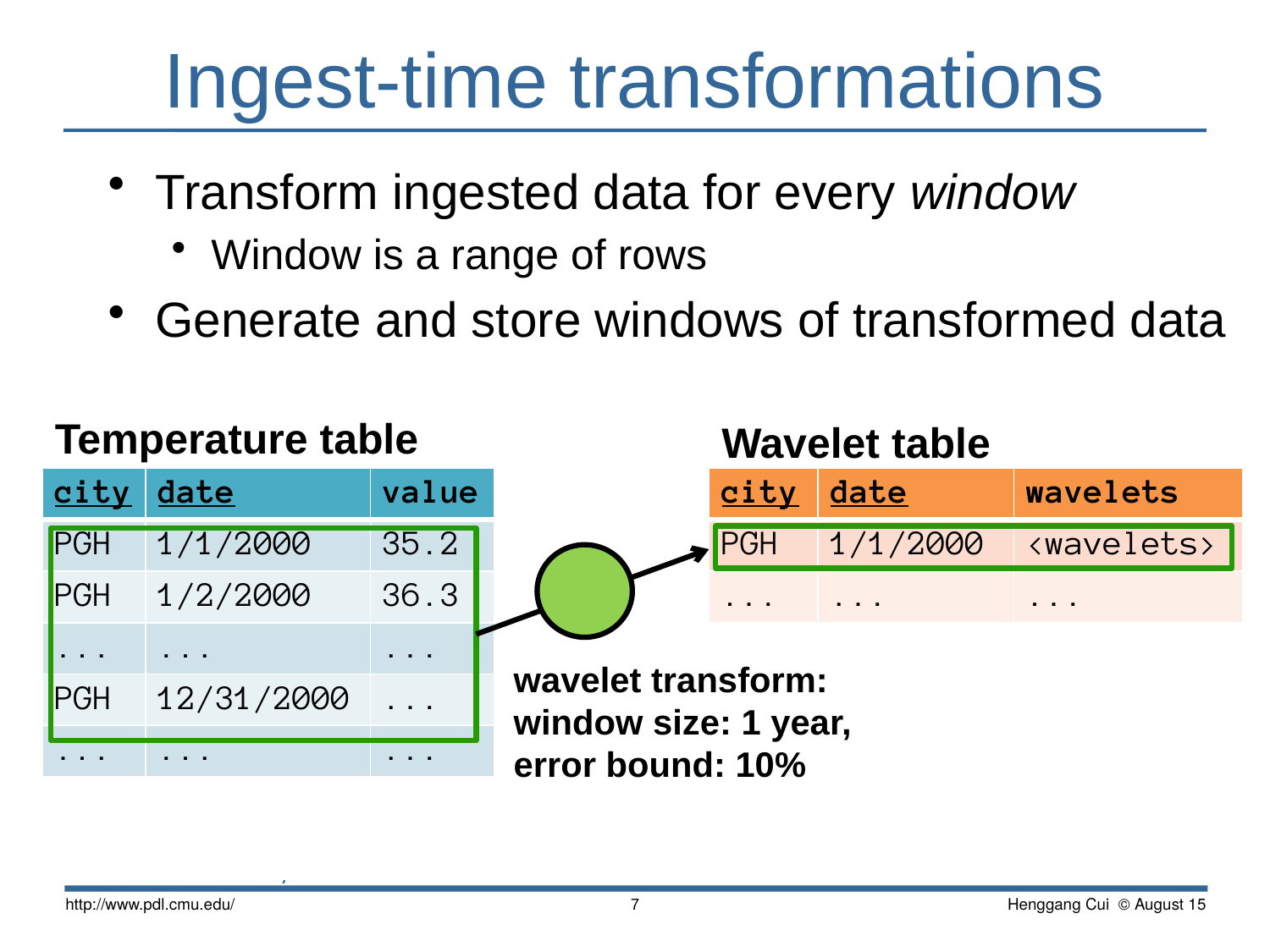

# Ingest-time transformations
Transform ingested data for every window
Window is a range of rows
Generate and store windows of transformed data

Temperature table
Wavelet table
| city | date | value |
| --- | --- | --- |
| PGH | 1/1/2000 | 35.2 |
| PGH | 1/2/2000 | 36.3 |
| ... | ... | ... |
| PGH | 12/31/2000 | ... |
| ... | ... | ... |
| city | date | wavelets |
| --- | --- | --- |
| PGH | 1/1/2000 | <wavelets> |
| ... | ... | ... |

wavelet transform:
window size: 1 year,
error bound: 10%
http://www.pdl.cmu.edu/
7
   Henggang Cui  © August 15